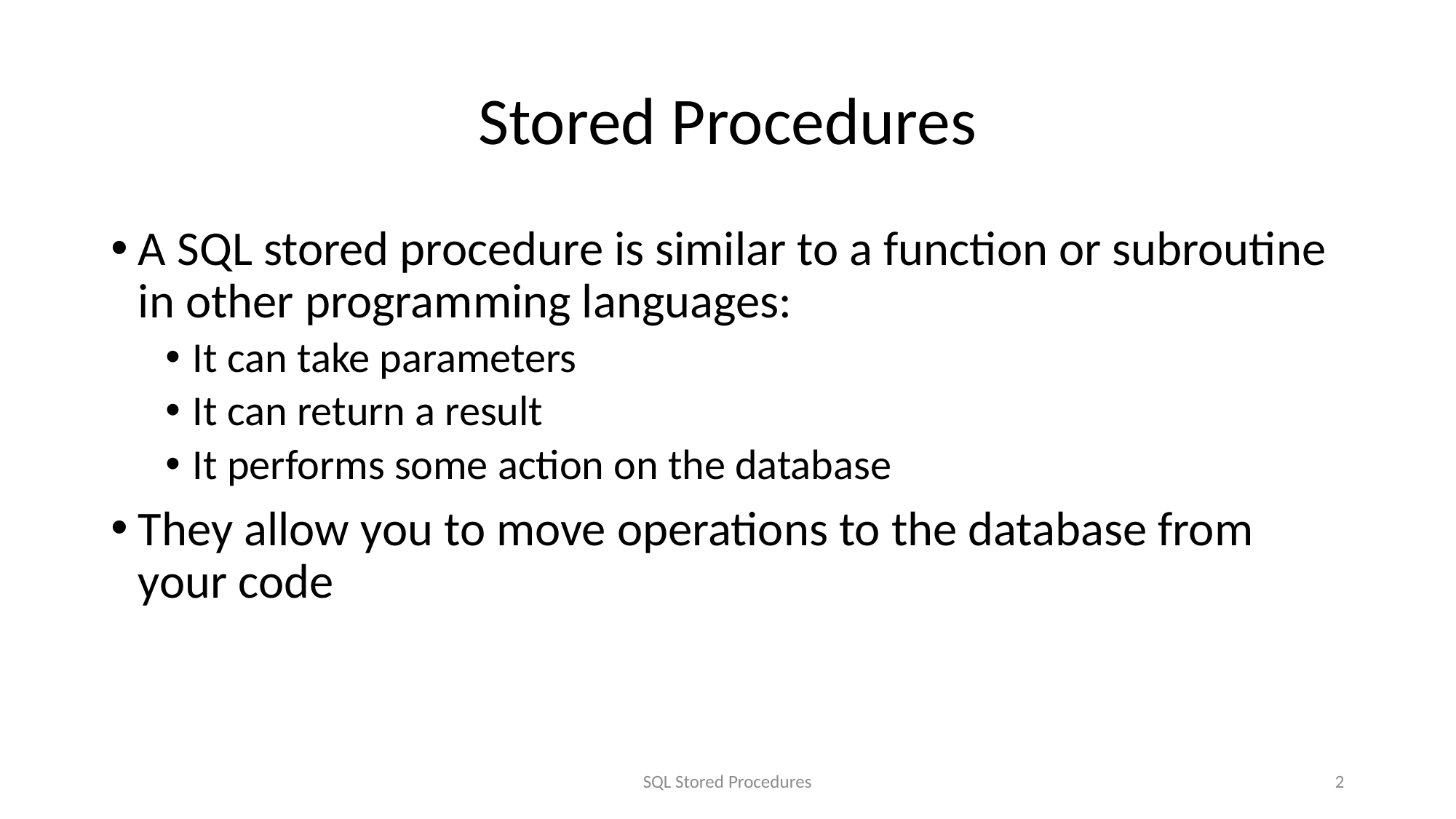

# Stored Procedures
A SQL stored procedure is similar to a function or subroutine in other programming languages:
It can take parameters
It can return a result
It performs some action on the database
They allow you to move operations to the database from your code
SQL Stored Procedures
2